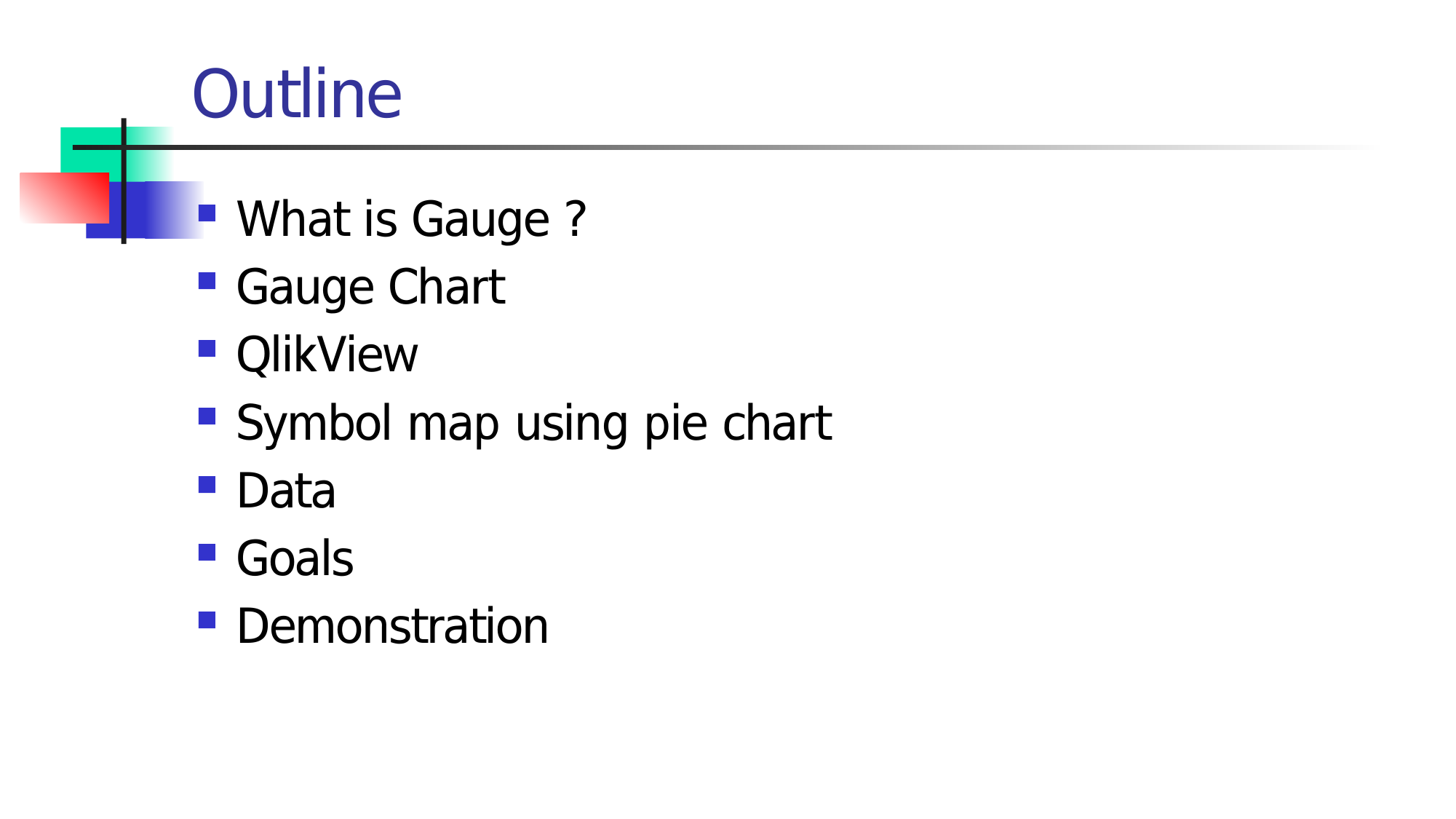

# Outline
What is Gauge ?
Gauge Chart
QlikView
Symbol map using pie chart
Data
Goals
Demonstration